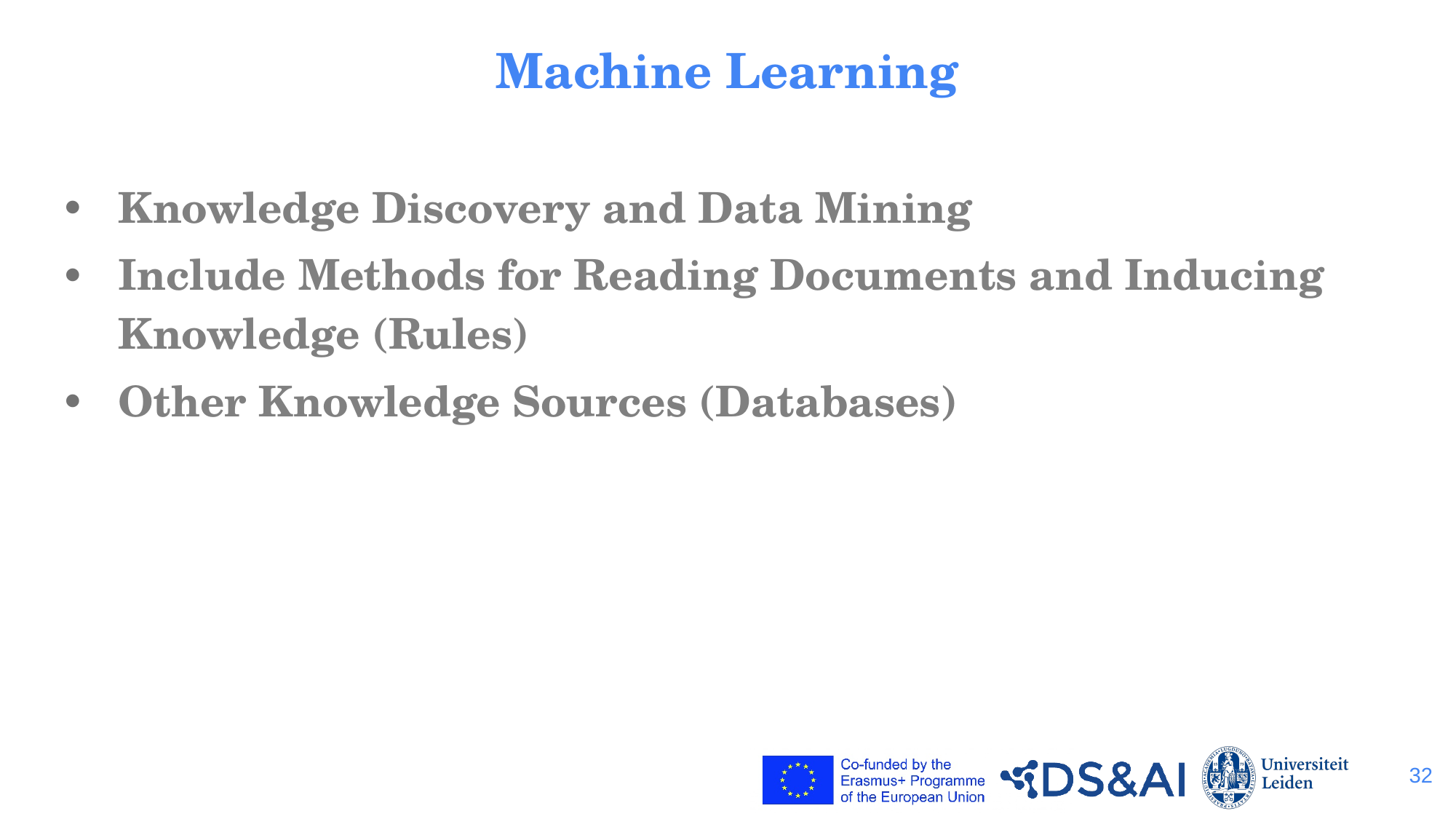

# Machine Learning
Knowledge Discovery and Data Mining
Include Methods for Reading Documents and Inducing Knowledge (Rules)
Other Knowledge Sources (Databases)
32